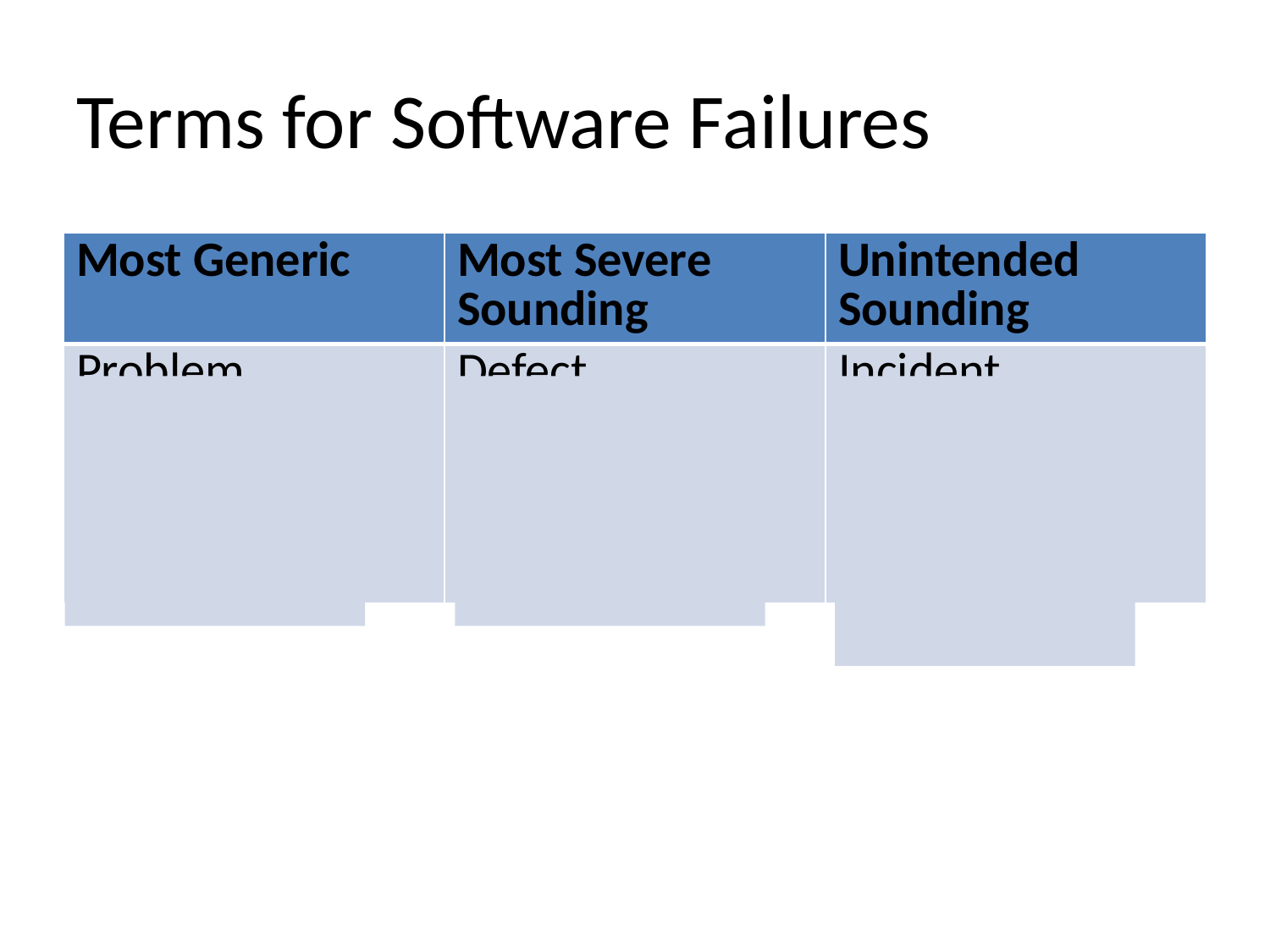

# Terms for Software Failures
| Most Generic | Most Severe Sounding | Unintended Sounding |
| --- | --- | --- |
| Problem Error Bug Glitch | Defect Fault Failure | Incident Anomaly Variance Inconsistency Feature |